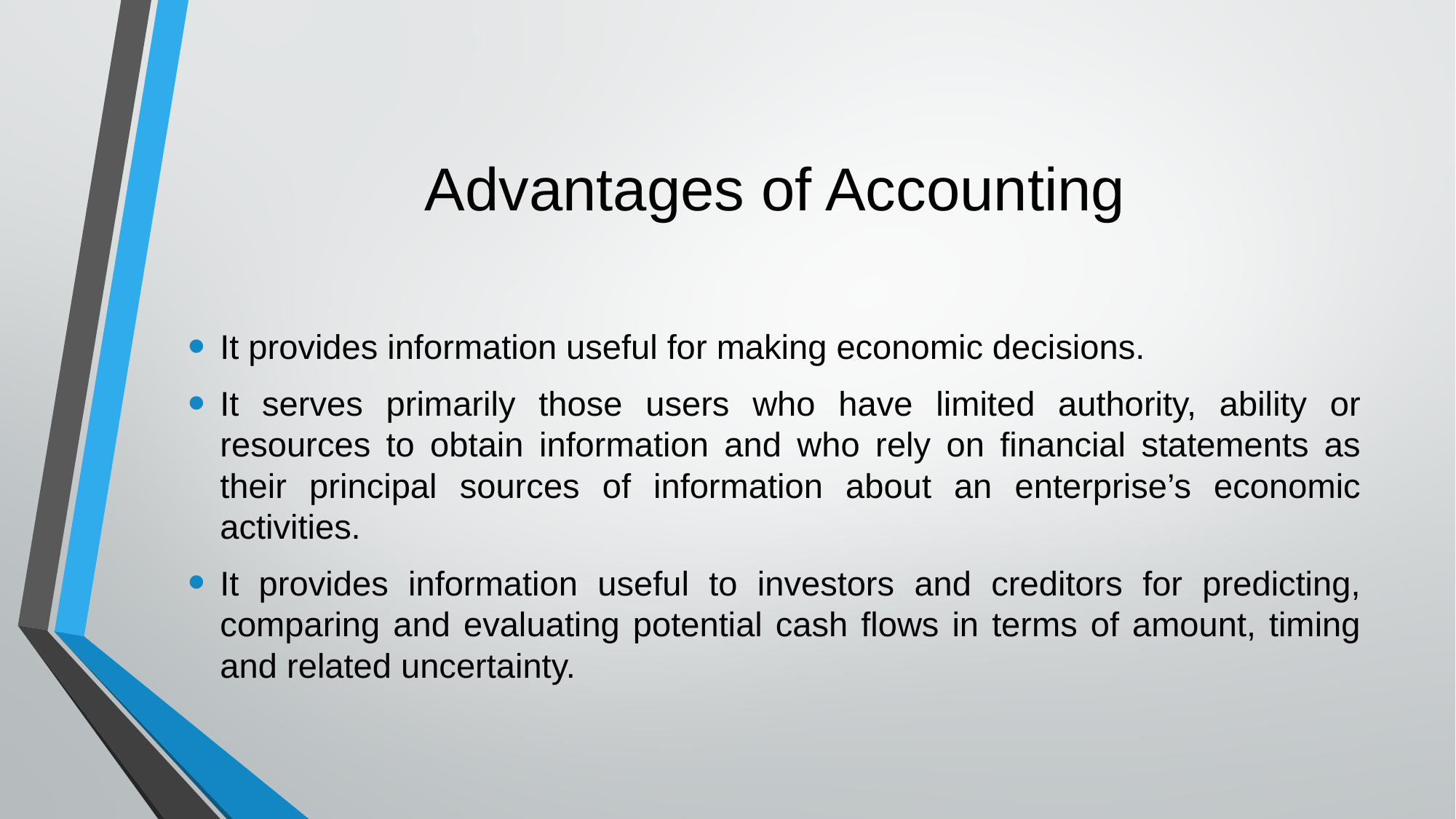

# Advantages of Accounting
It provides information useful for making economic decisions.
It serves primarily those users who have limited authority, ability or resources to obtain information and who rely on financial statements as their principal sources of information about an enterprise’s economic activities.
It provides information useful to investors and creditors for predicting, comparing and evaluating potential cash flows in terms of amount, timing and related uncertainty.